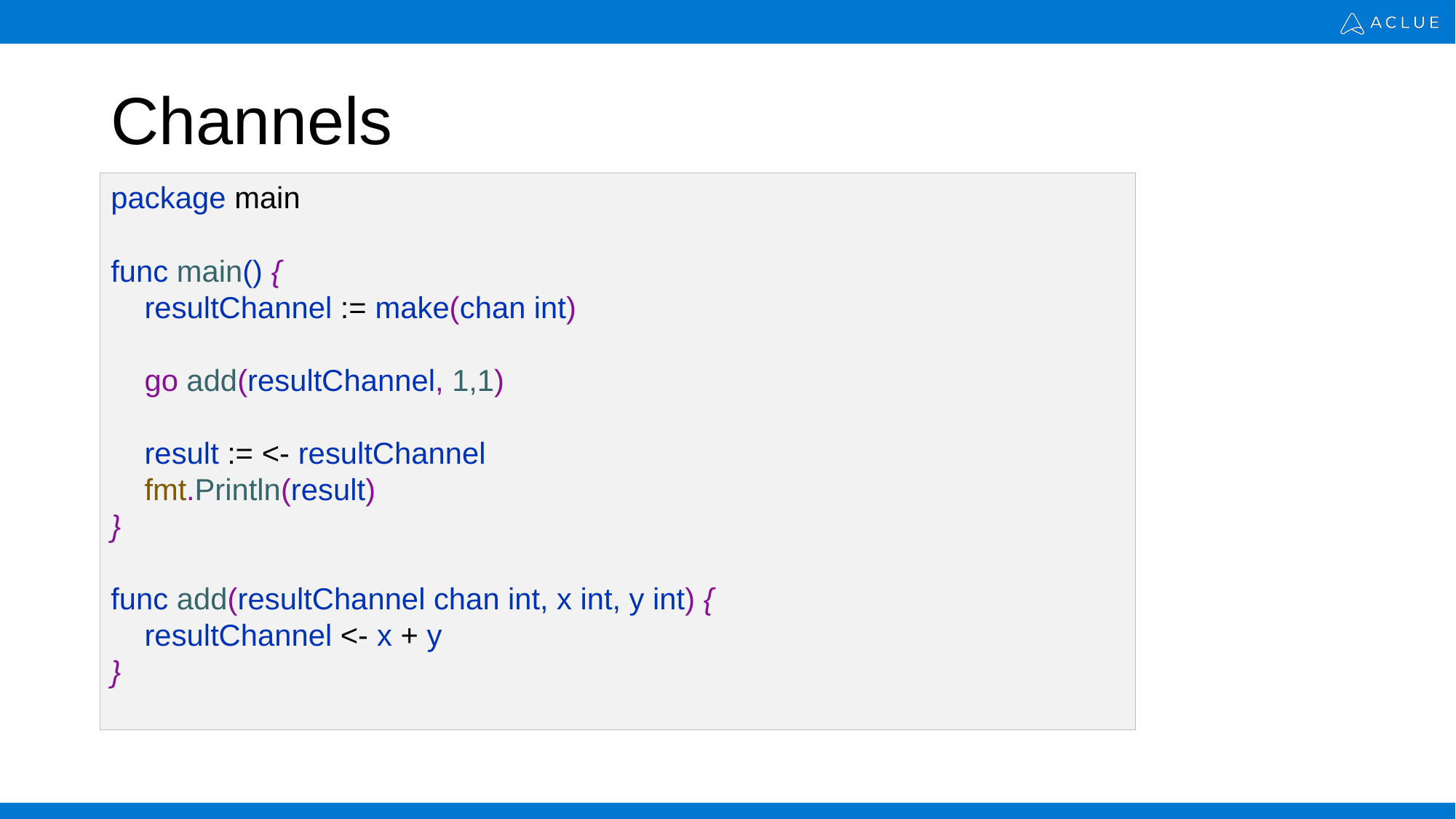

# Channels
package main

func main() {
    resultChannel := make(chan int)

    go add(resultChannel, 1,1)

    result := <- resultChannel
    fmt.Println(result)
}

func add(resultChannel chan int, x int, y int) {
    resultChannel <- x + y
}